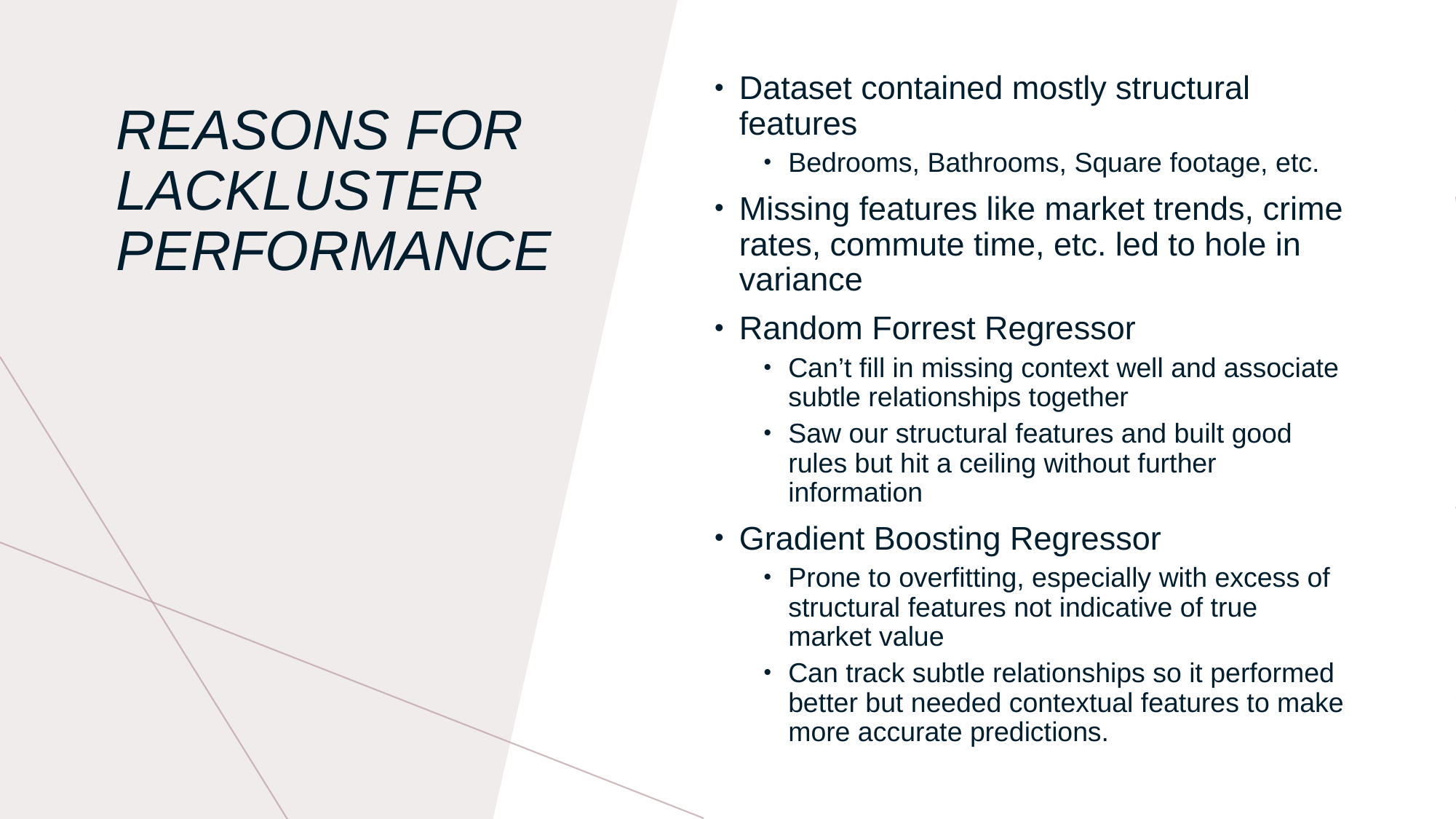

Dataset contained mostly structural features
Bedrooms, Bathrooms, Square footage, etc.
Missing features like market trends, crime rates, commute time, etc. led to hole in variance
Random Forrest Regressor
Can’t fill in missing context well and associate subtle relationships together
Saw our structural features and built good rules but hit a ceiling without further information
Gradient Boosting Regressor
Prone to overfitting, especially with excess of structural features not indicative of true market value
Can track subtle relationships so it performed better but needed contextual features to make more accurate predictions.
# Reasons for lackluster performance